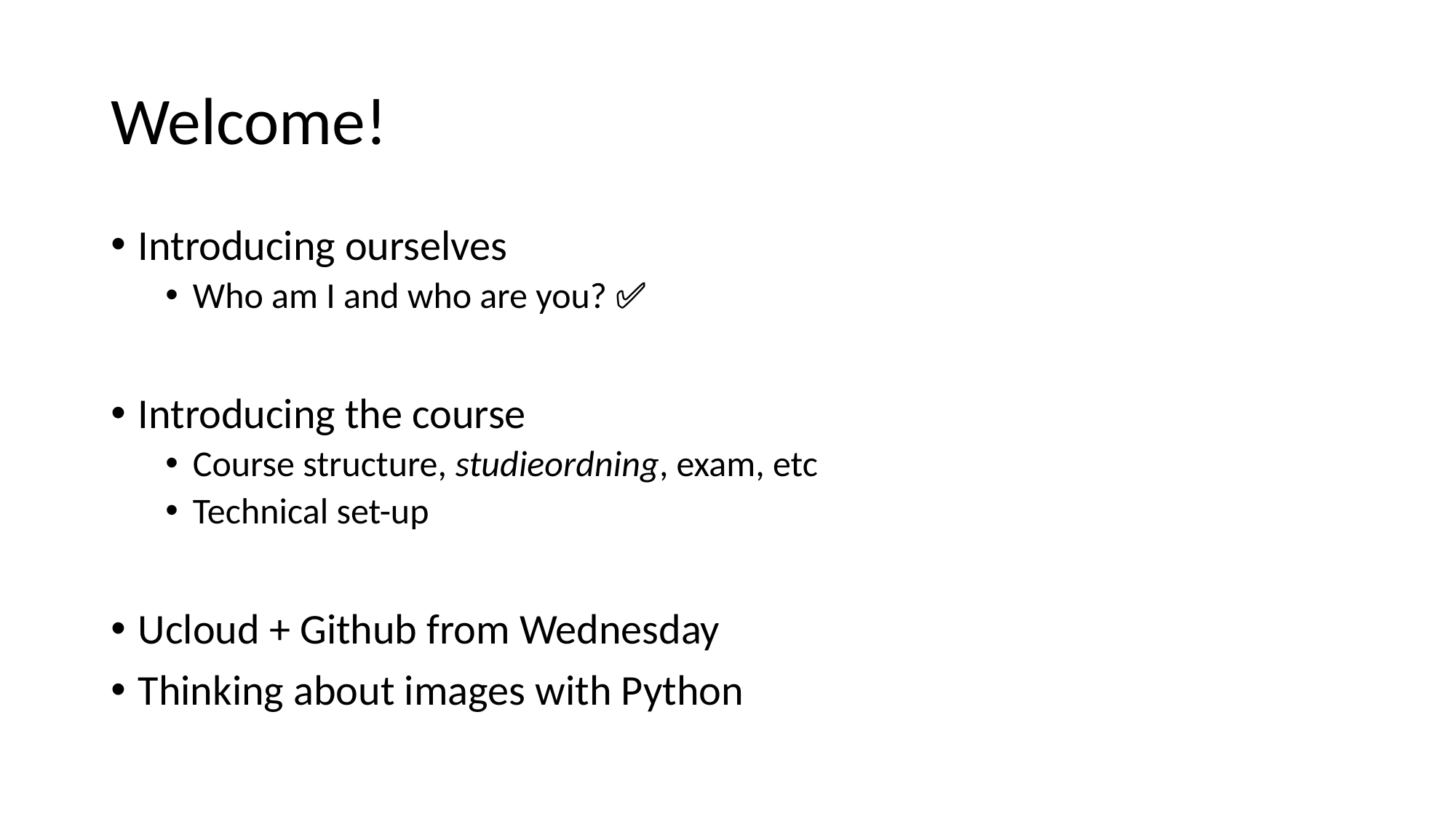

# Welcome!
Introducing ourselves
Who am I and who are you? ✅

Introducing the course
Course structure, studieordning, exam, etc
Technical set-up

Ucloud + Github from Wednesday
Thinking about images with Python